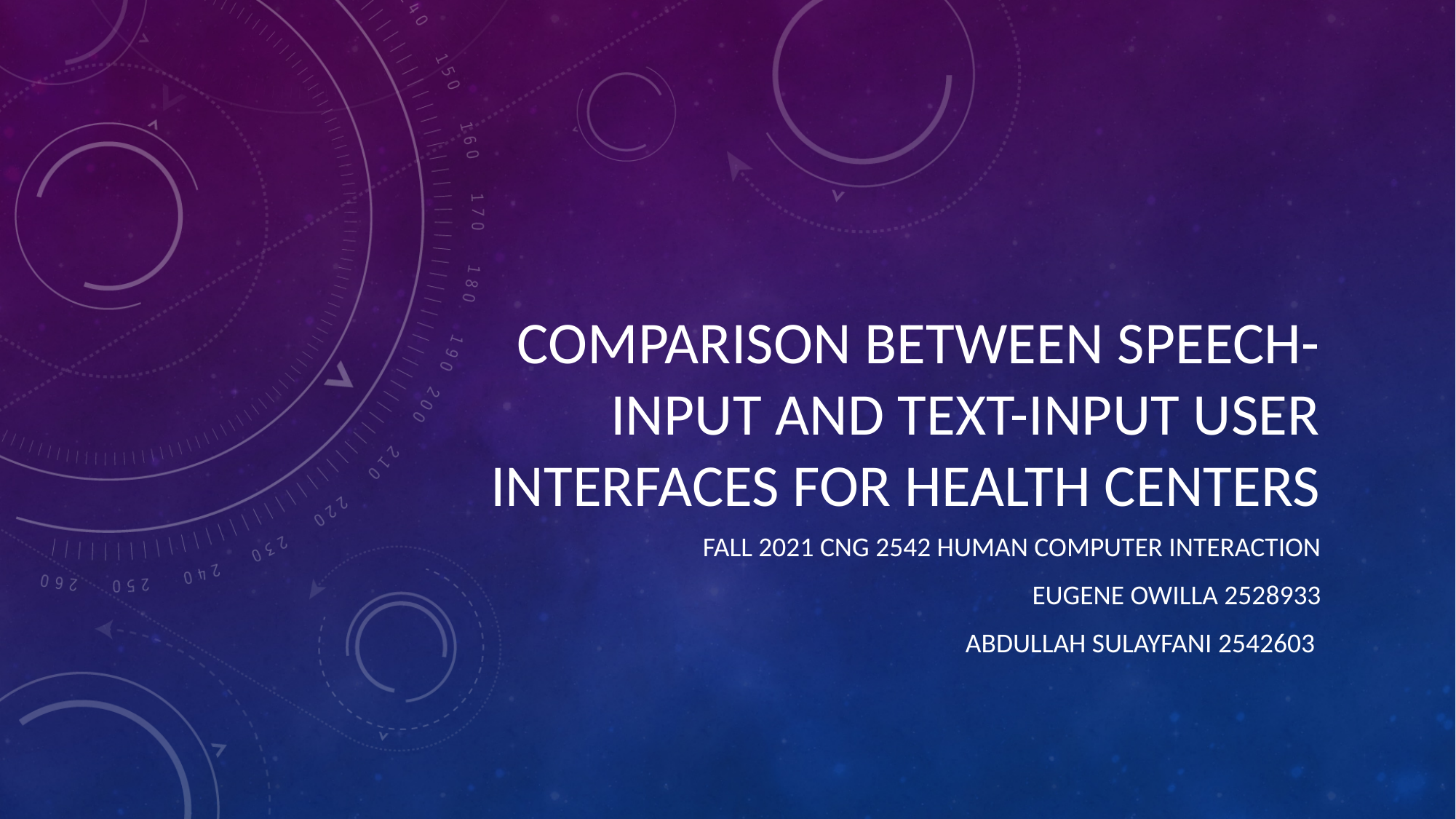

# Comparison between speech-input and text-input user interfaces for health CENTERS
Fall 2021 cng 2542 human computer interaction
Eugene owilla 2528933
Abdullah sulayfani 2542603